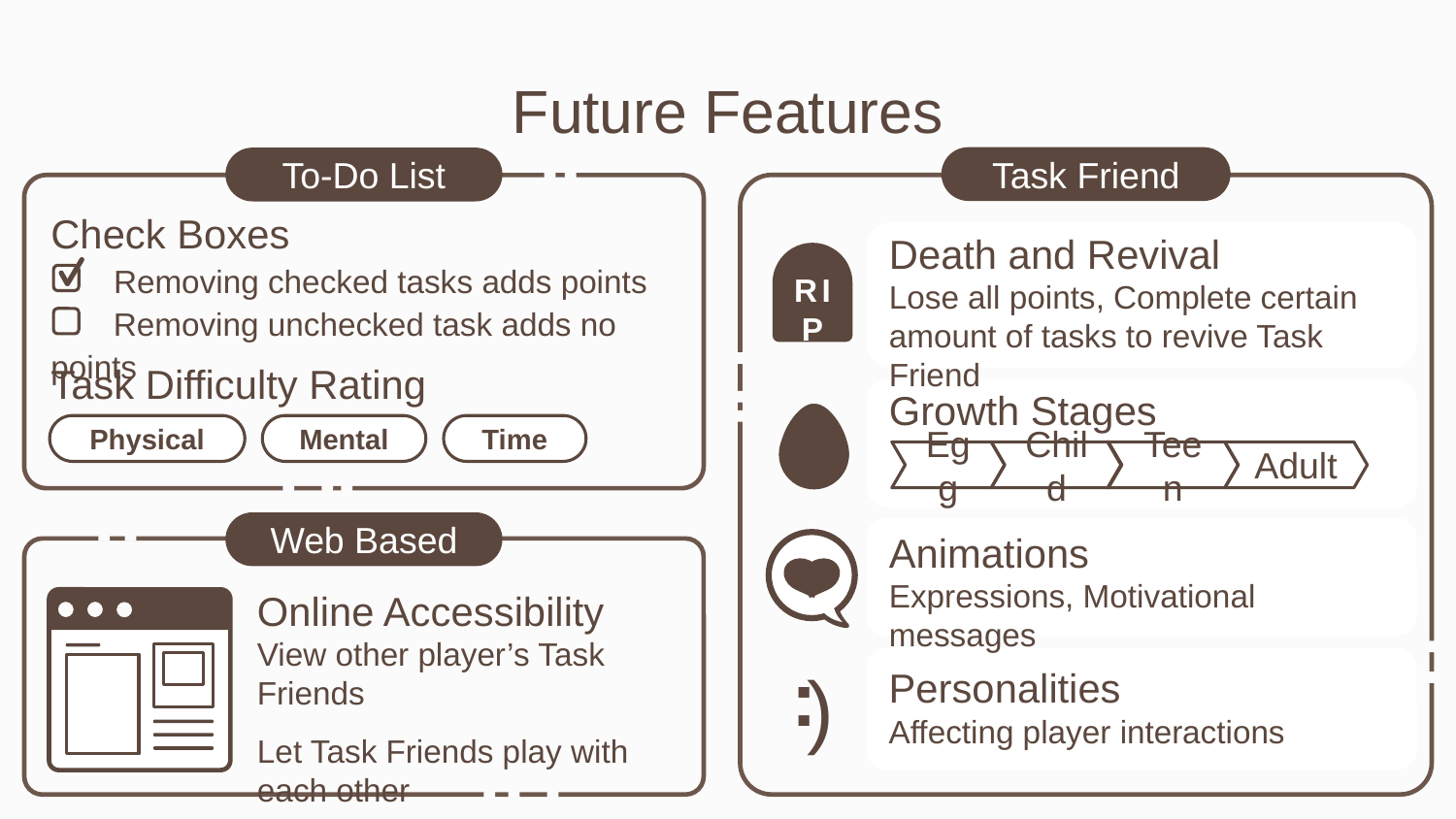

# Future Features
Task Friend
To-Do List

Check Boxes
       Removing checked tasks adds points
       Removing unchecked task adds no points
Death and Revival
Lose all points, Complete certain
amount of tasks to revive Task Friend

R I P

Task Difficulty Rating

Growth Stages

Physical
Mental
Time
Egg
Child
Teen
Adult

Web Based
Animations
Expressions, Motivational messages

Online Accessibility
View other player’s Task Friends

Let Task Friends play with
each other

:

)

Personalities
Affecting player interactions